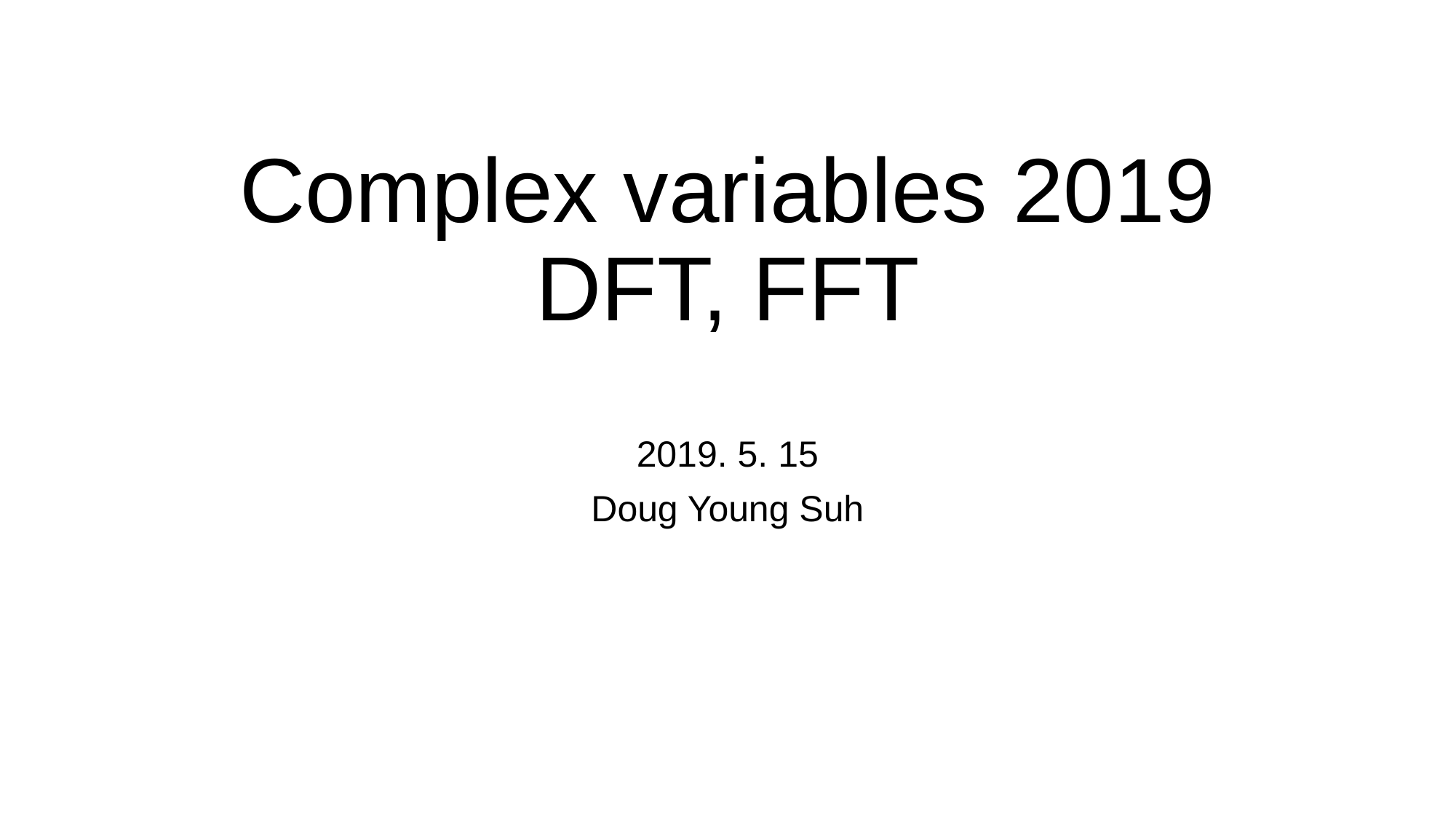

# Complex variables 2019 DFT, FFT
2019. 5. 15
Doug Young Suh